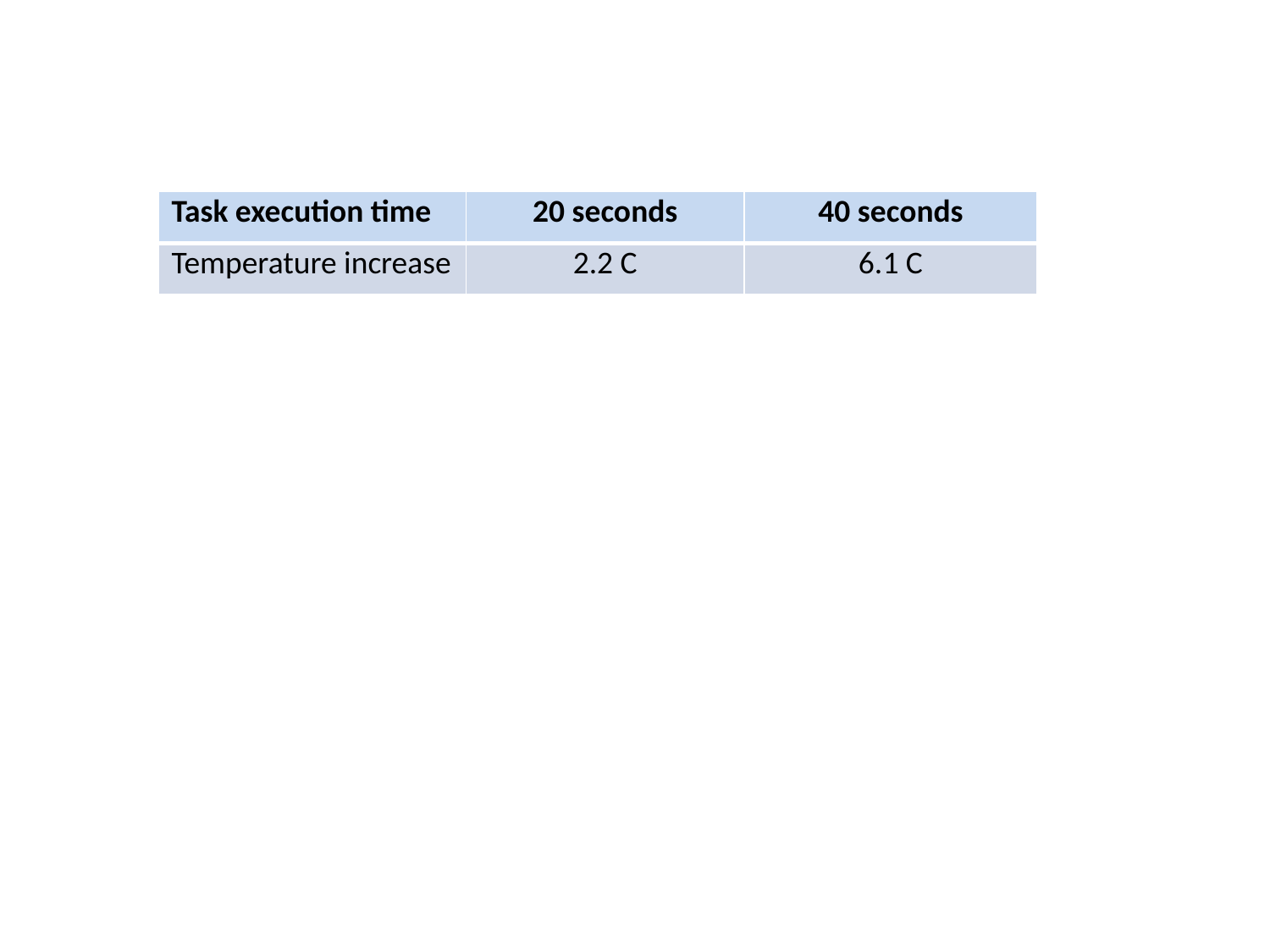

| Task execution time | 20 seconds | 40 seconds |
| --- | --- | --- |
| Temperature increase | 2.2 C | 6.1 C |